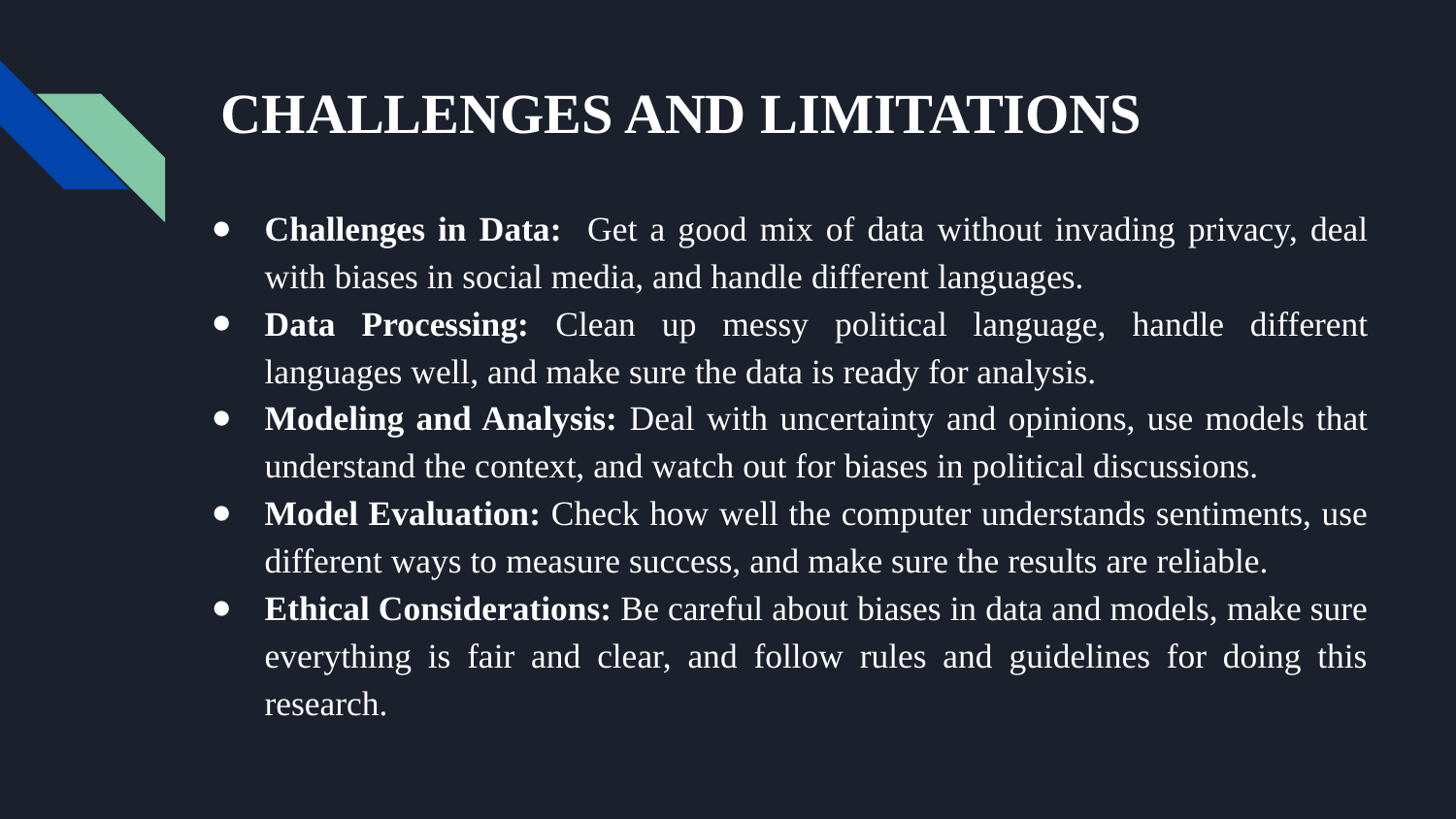

# CHALLENGES AND LIMITATIONS
Challenges in Data:  Get a good mix of data without invading privacy, deal with biases in social media, and handle different languages.
Data Processing: Clean up messy political language, handle different languages well, and make sure the data is ready for analysis.
Modeling and Analysis: Deal with uncertainty and opinions, use models that understand the context, and watch out for biases in political discussions.
Model Evaluation: Check how well the computer understands sentiments, use different ways to measure success, and make sure the results are reliable.
Ethical Considerations: Be careful about biases in data and models, make sure everything is fair and clear, and follow rules and guidelines for doing this research.